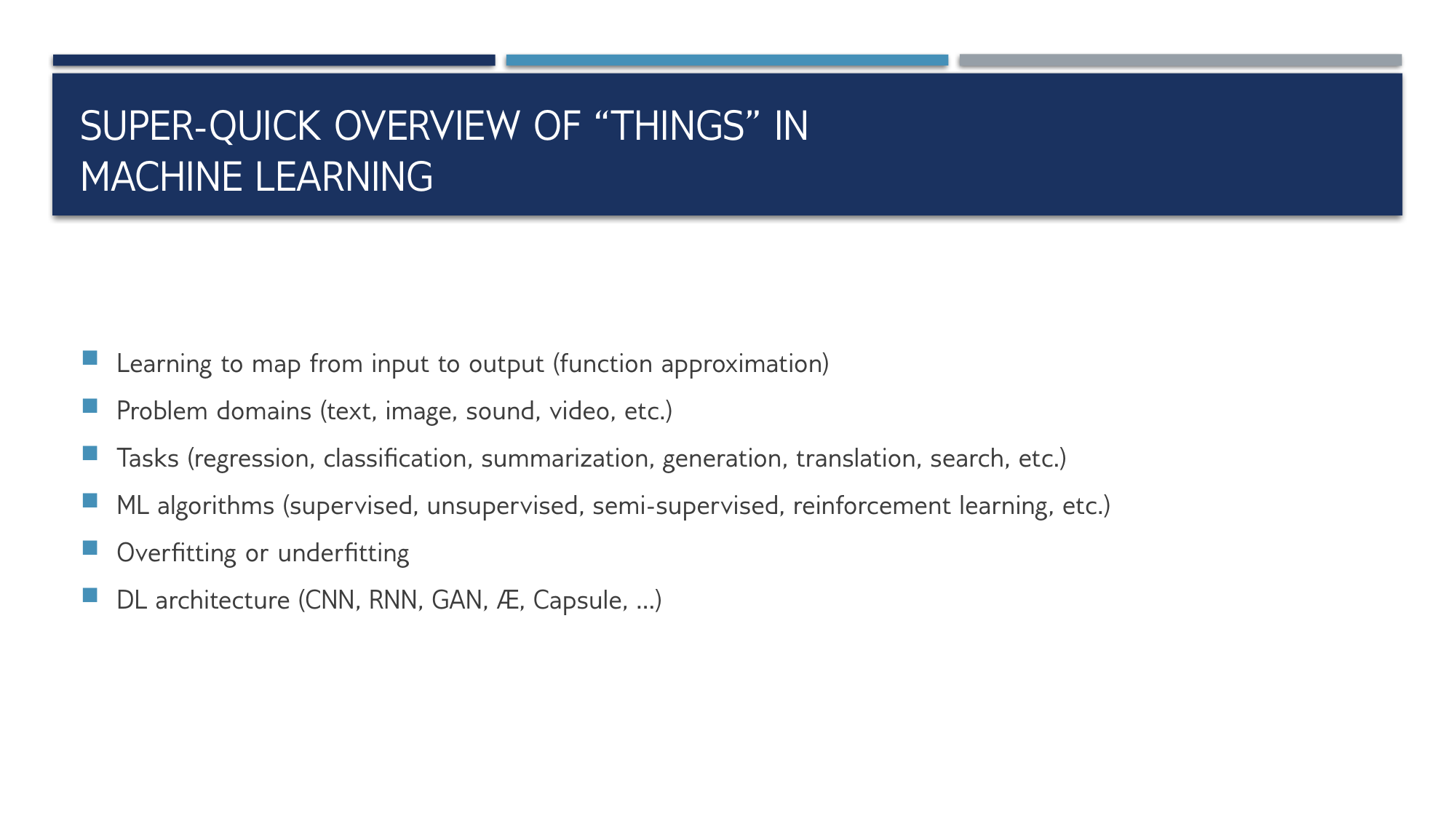

# super-quick overview of “things” in machine learning
Learning to map from input to output (function approximation)
Problem domains (text, image, sound, video, etc.)
Tasks (regression, classification, summarization, generation, translation, search, etc.)
ML algorithms (supervised, unsupervised, semi-supervised, reinforcement learning, etc.)
Overfitting or underfitting
DL architecture (CNN, RNN, GAN, AE, Capsule, …)